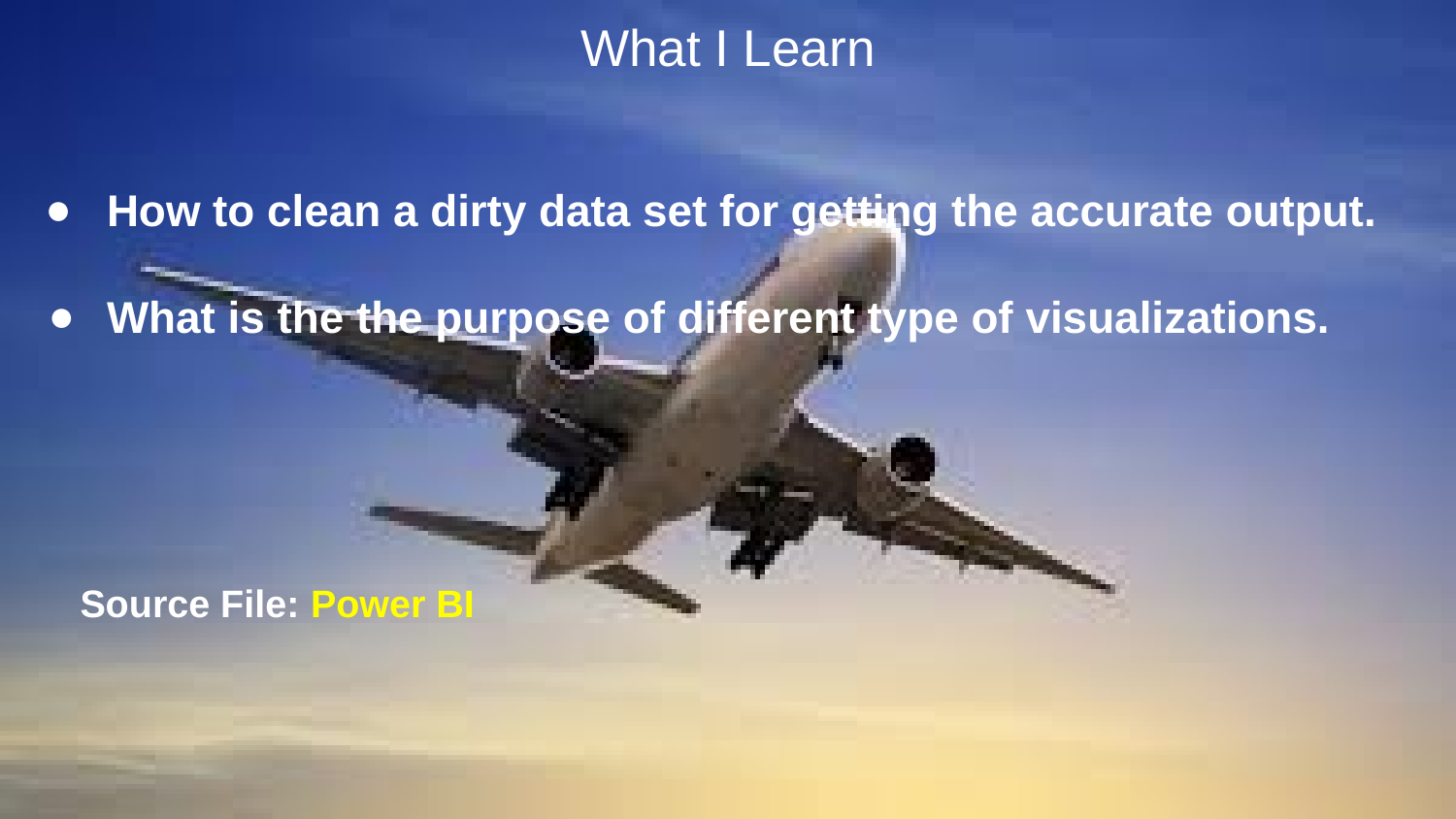

# What I Learn
How to clean a dirty data set for getting the accurate output.

What is the the purpose of different type of visualizations.

Source File: Power BI